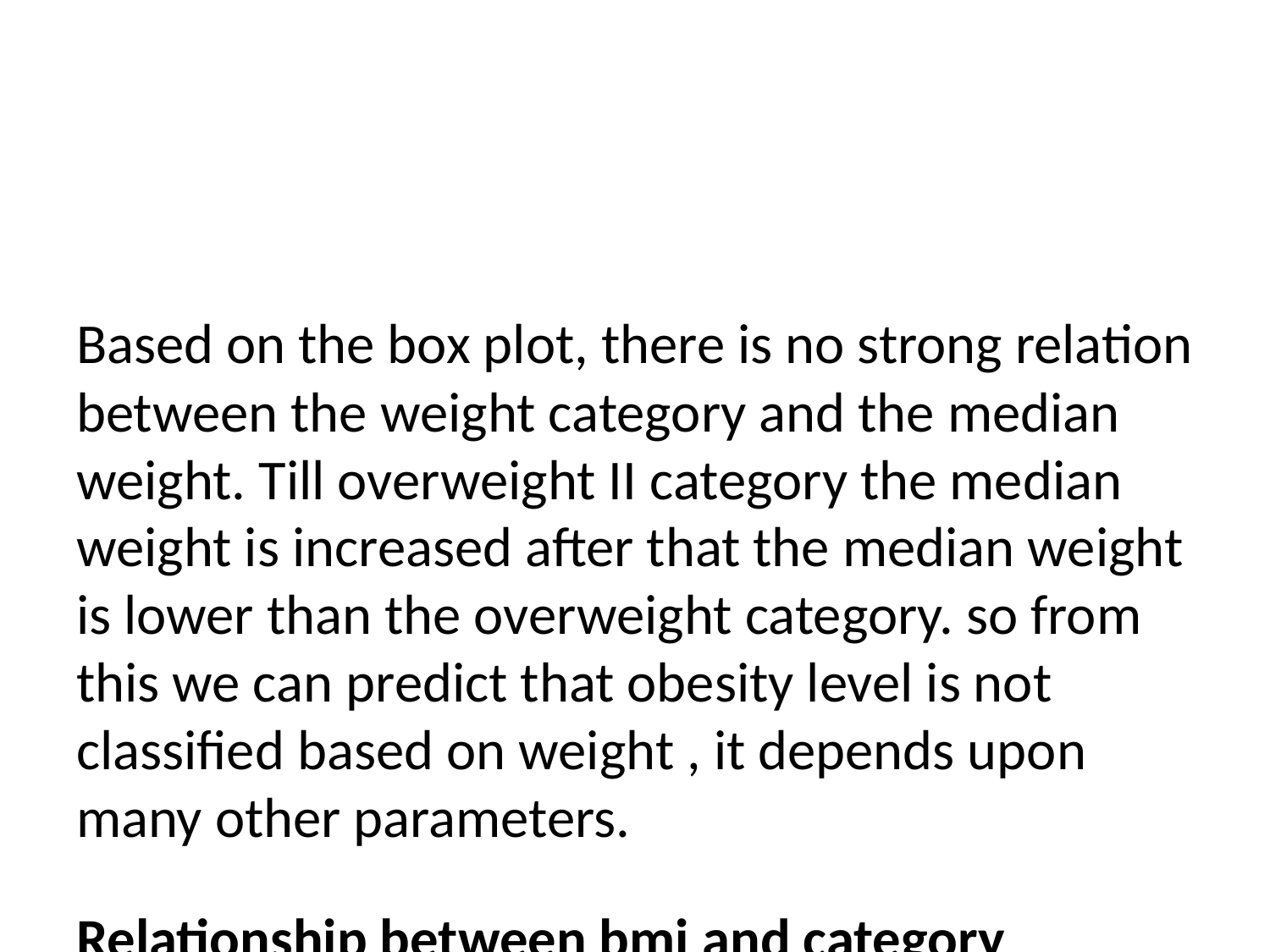

Based on the box plot, there is no strong relation between the weight category and the median weight. Till overweight II category the median weight is increased after that the median weight is lower than the overweight category. so from this we can predict that obesity level is not classified based on weight , it depends upon many other parameters.
Relationship between bmi and category